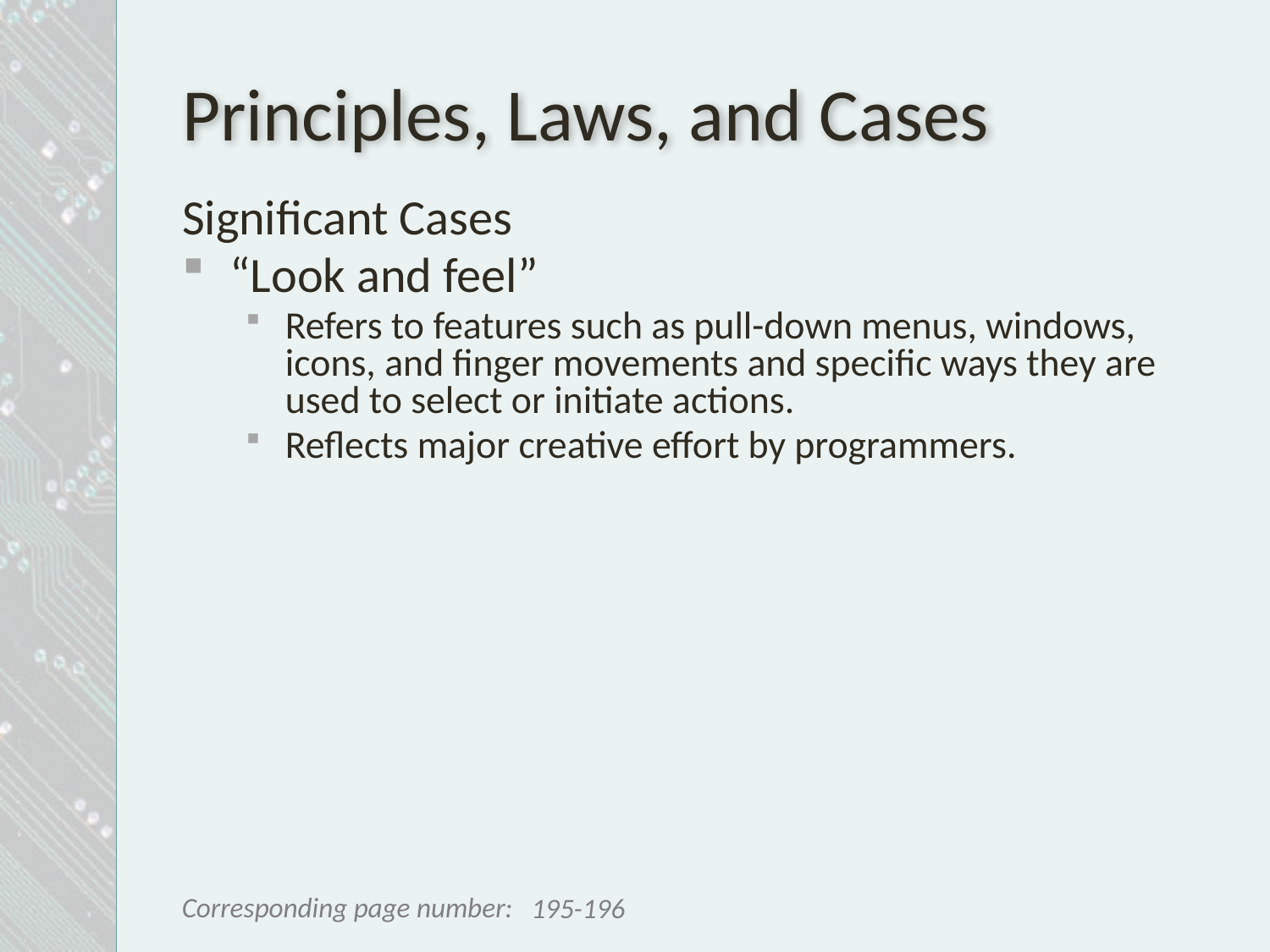

# Principles, Laws, and Cases
Significant Cases
“Look and feel”
Refers to features such as pull-down menus, windows, icons, and finger movements and specific ways they are used to select or initiate actions.
Reflects major creative effort by programmers.

195-196